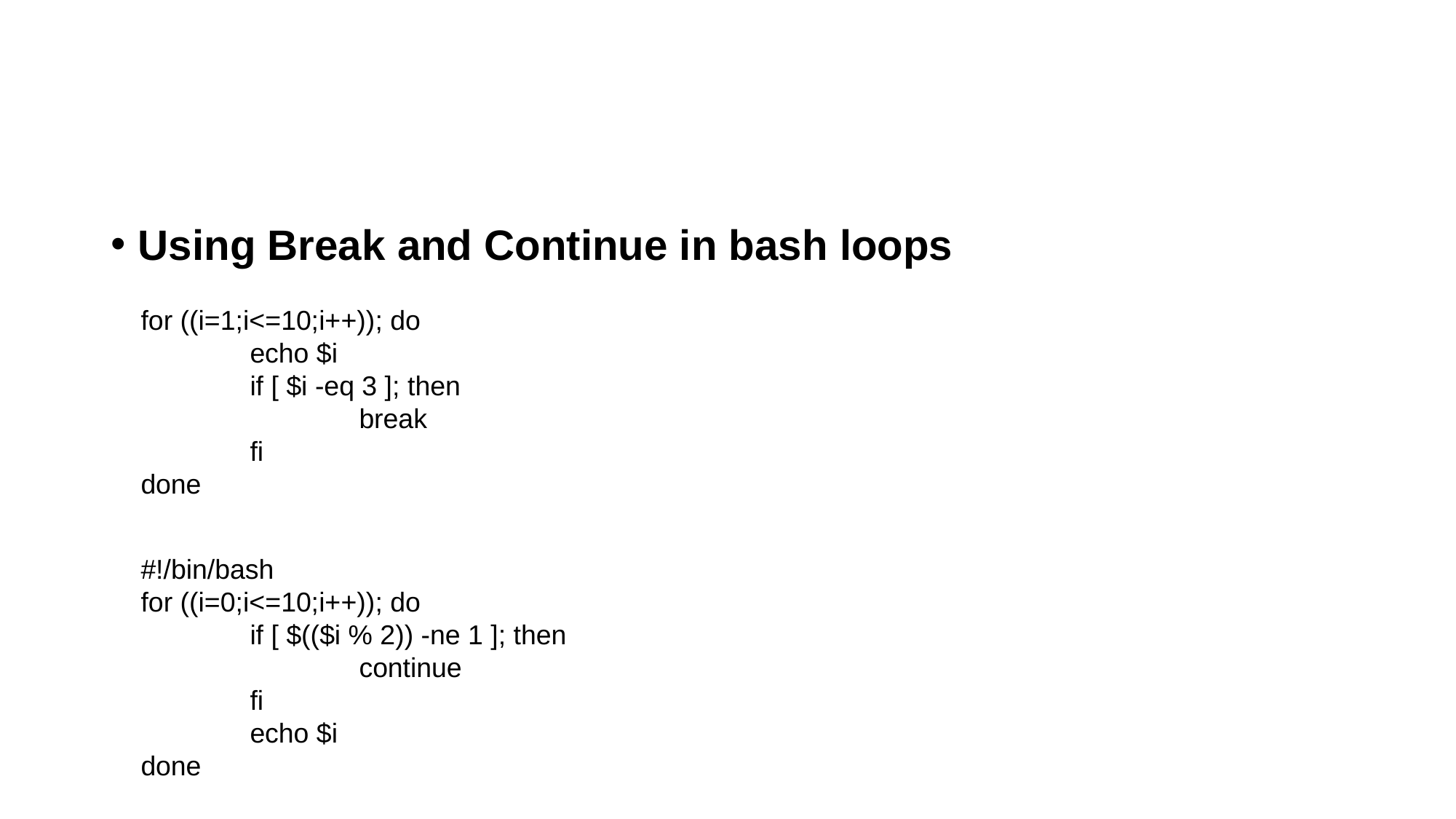

#
Using Break and Continue in bash loops

for ((i=1;i<=10;i++)); do
	echo $i
	if [ $i -eq 3 ]; then
		break
	fi
done
#!/bin/bash
for ((i=0;i<=10;i++)); do
	if [ $(($i % 2)) -ne 1 ]; then
		continue
	fi
	echo $i
done